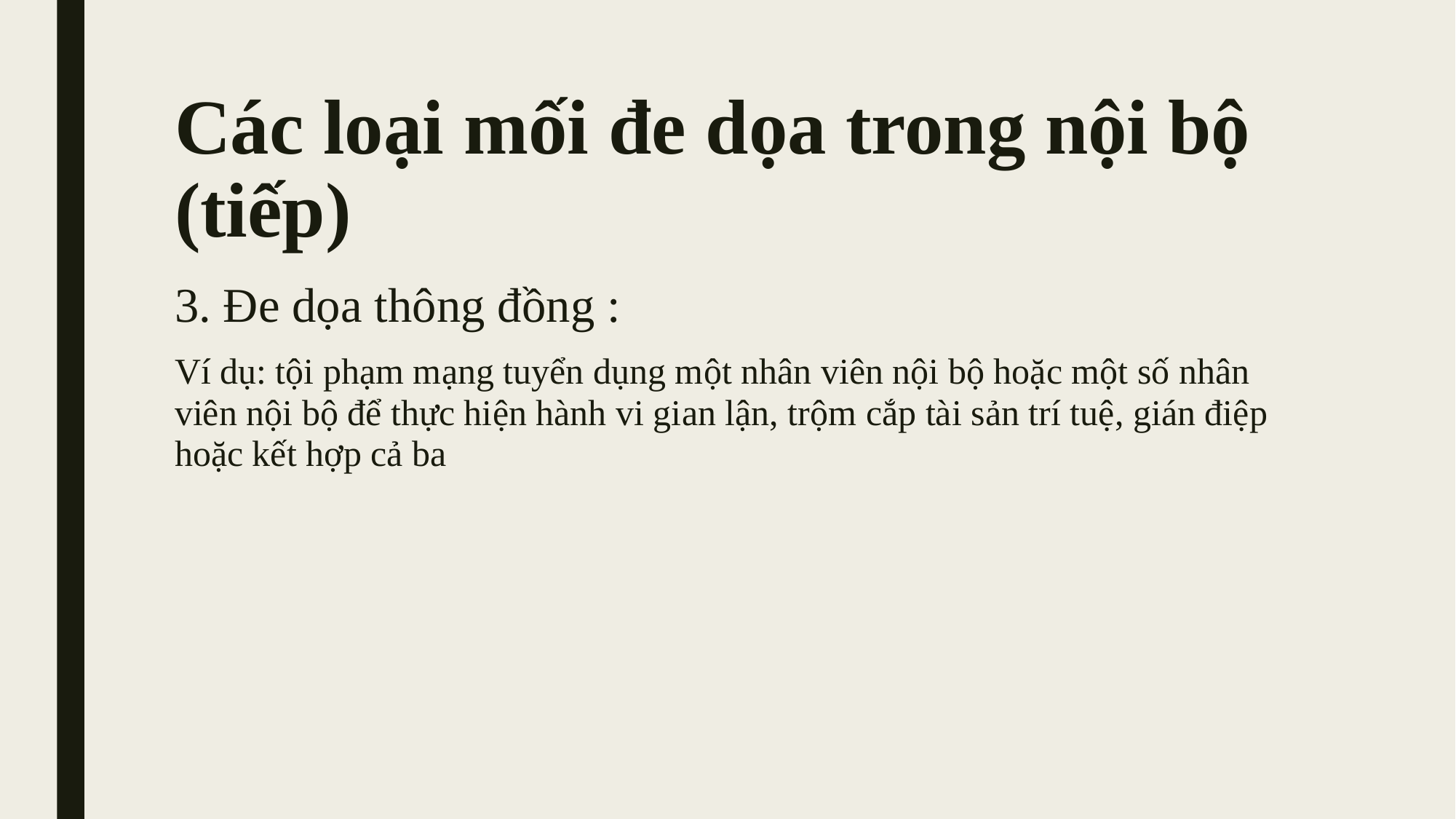

# Các loại mối đe dọa trong nội bộ (tiếp)
3. Đe dọa thông đồng :
Ví dụ: tội phạm mạng tuyển dụng một nhân viên nội bộ hoặc một số nhân viên nội bộ để thực hiện hành vi gian lận, trộm cắp tài sản trí tuệ, gián điệp hoặc kết hợp cả ba